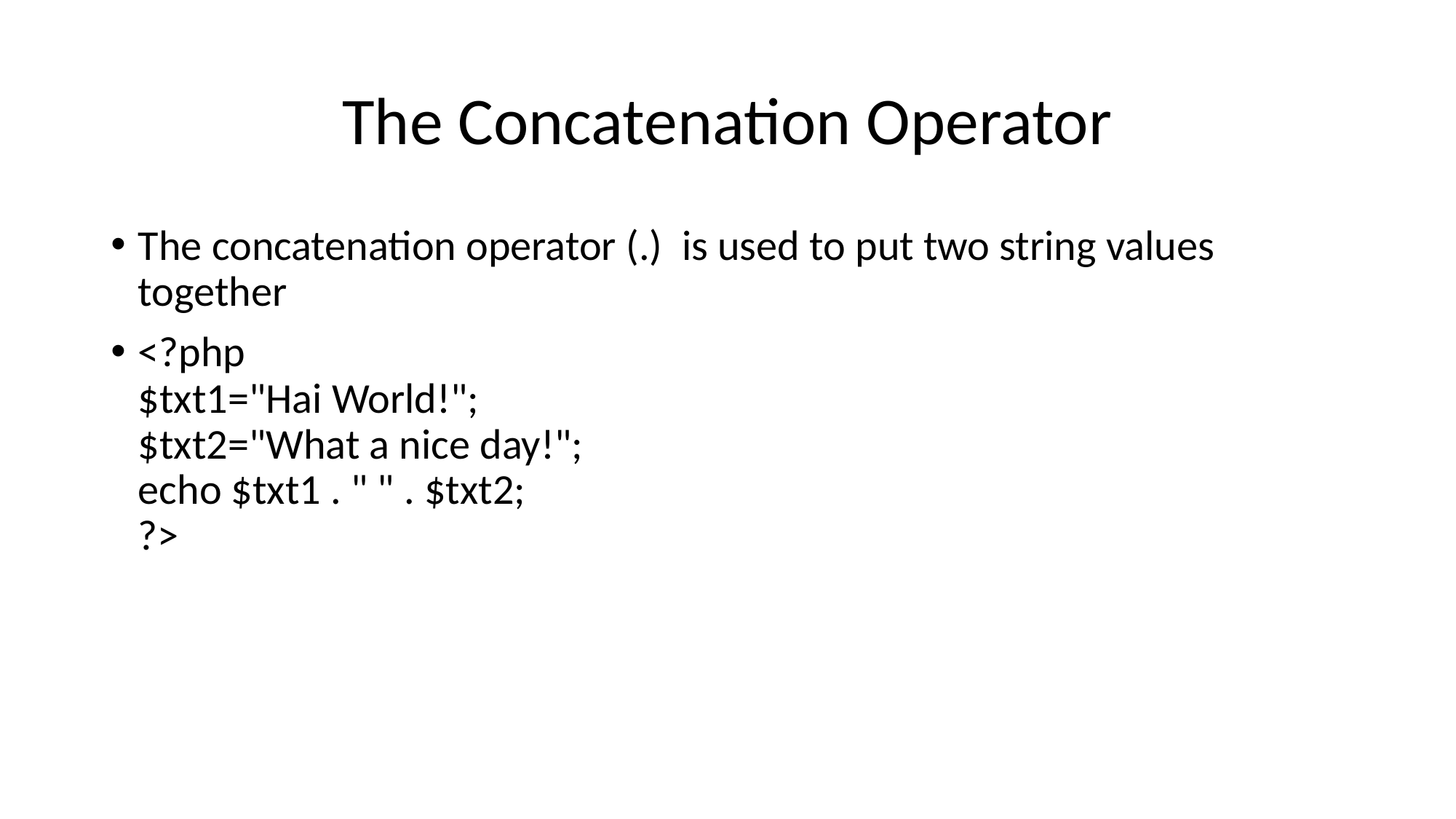

# The Concatenation Operator
The concatenation operator (.)  is used to put two string values together
<?php
$txt1="Hai World!";
$txt2="What a nice day!";
echo $txt1 . " " . $txt2;
?>